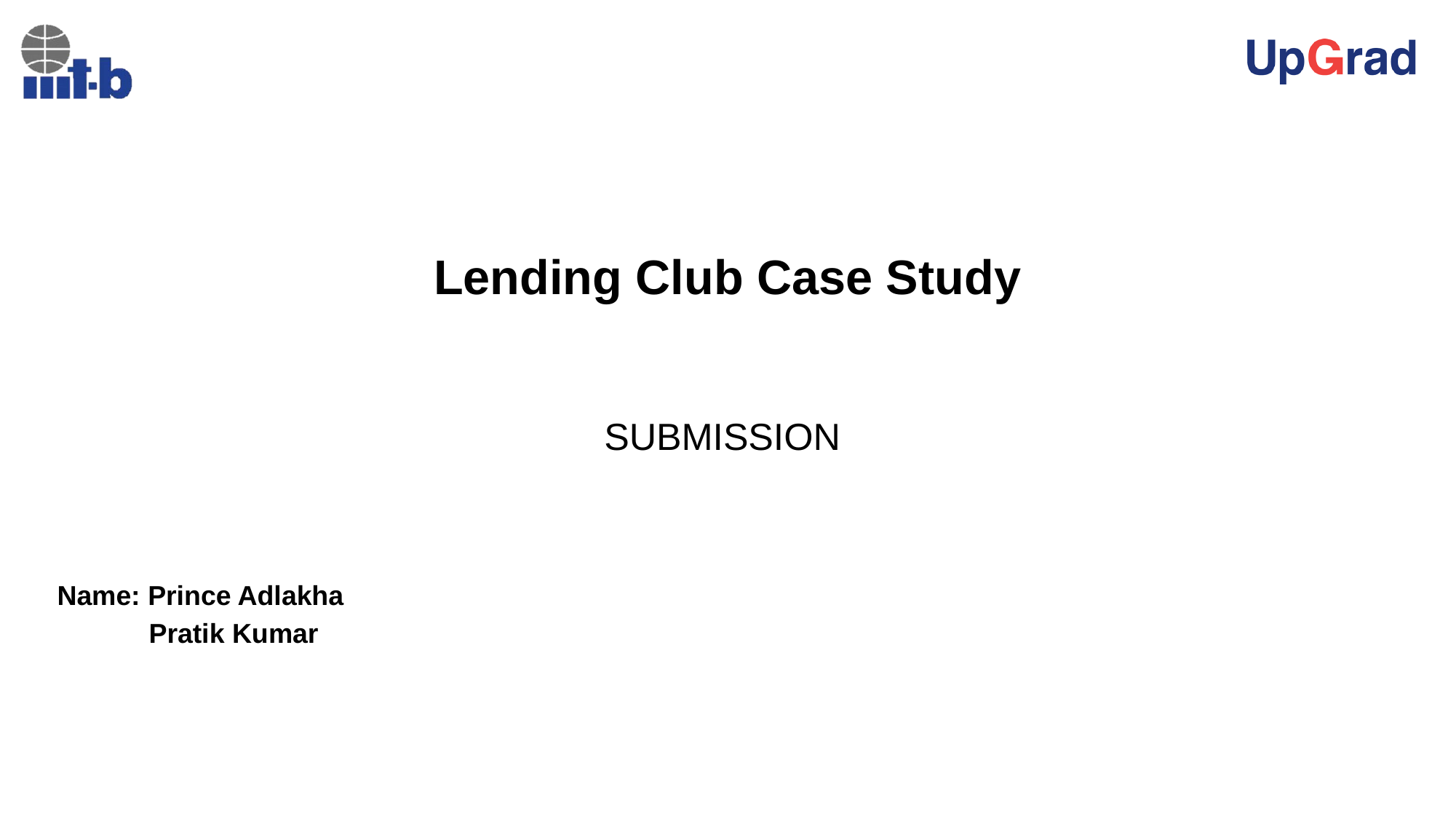

# Lending Club Case Study SUBMISSION
Name: Prince Adlakha
            Pratik Kumar